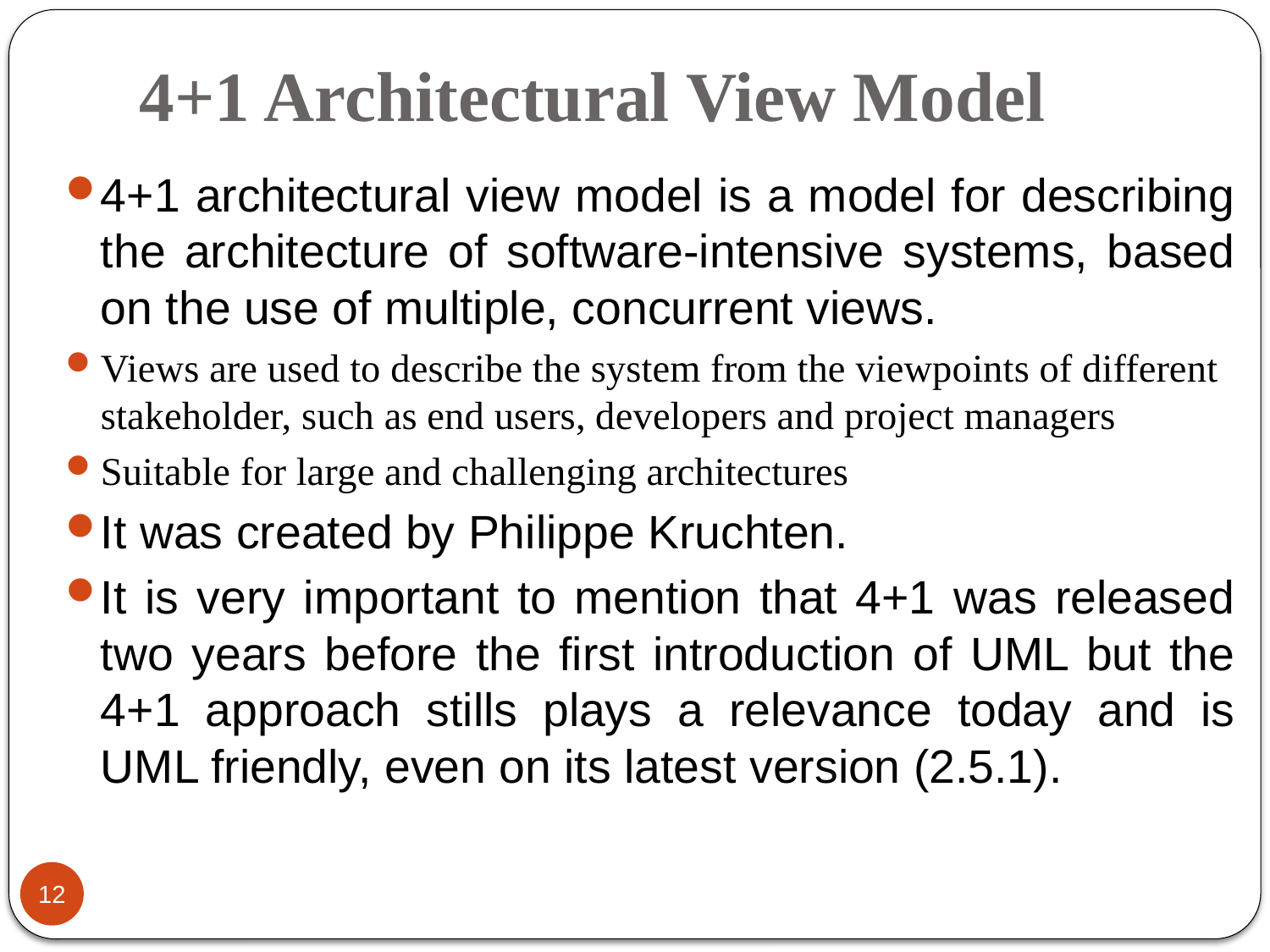

# 4+1 Architectural View Model
4+1 architectural view model is a model for describing the architecture of software-intensive systems, based on the use of multiple, concurrent views.
Views are used to describe the system from the viewpoints of different stakeholder, such as end users, developers and project managers
Suitable for large and challenging architectures
It was created by Philippe Kruchten.
It is very important to mention that 4+1 was released two years before the first introduction of UML but the 4+1 approach stills plays a relevance today and is UML friendly, even on its latest version (2.5.1).
12